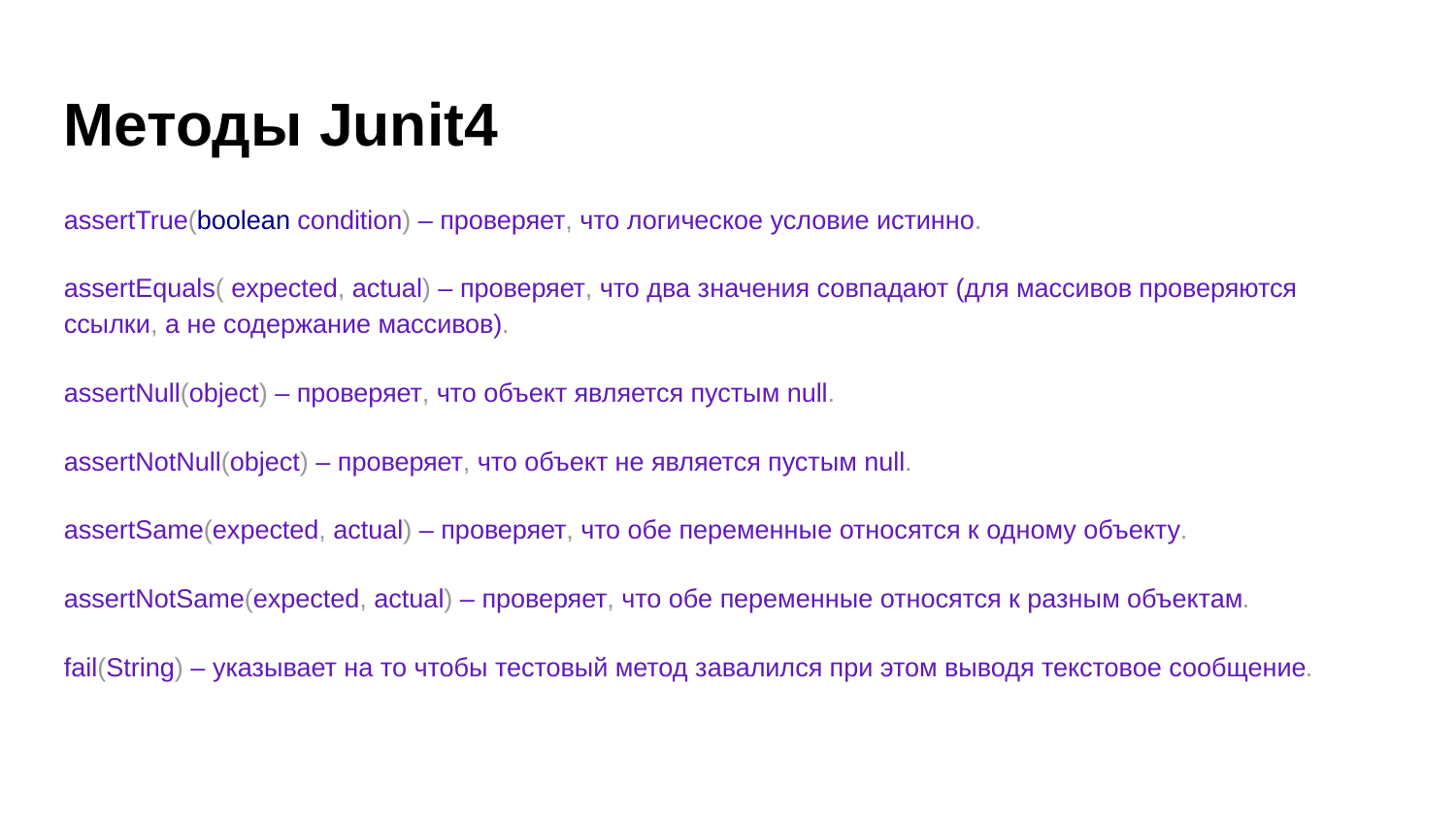

Методы Junit4
assertTrue(boolean condition) – проверяет, что логическое условие истинно.
assertEquals( expected, actual) – проверяет, что два значения совпадают (для массивов проверяются ссылки, а не содержание массивов).
assertNull(object) – проверяет, что объект является пустым null.
assertNotNull(object) – проверяет, что объект не является пустым null.
assertSame(expected, actual) – проверяет, что обе переменные относятся к одному объекту.
assertNotSame(expected, actual) – проверяет, что обе переменные относятся к разным объектам.
fail(String) – указывает на то чтобы тестовый метод завалился при этом выводя текстовое сообщение.